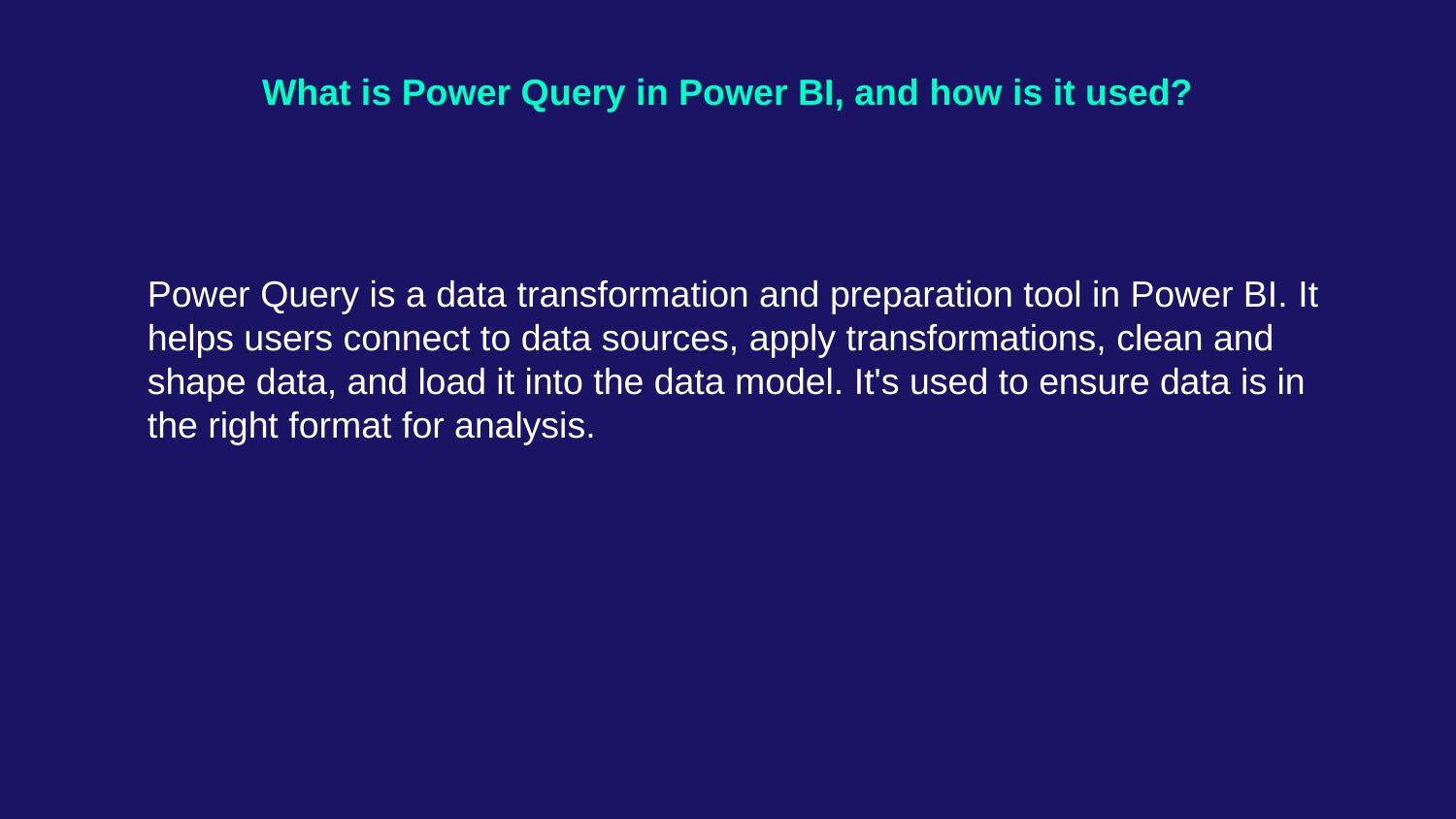

# What is Power Query in Power BI, and how is it used?
Power Query is a data transformation and preparation tool in Power BI. It helps users connect to data sources, apply transformations, clean and shape data, and load it into the data model. It's used to ensure data is in the right format for analysis.